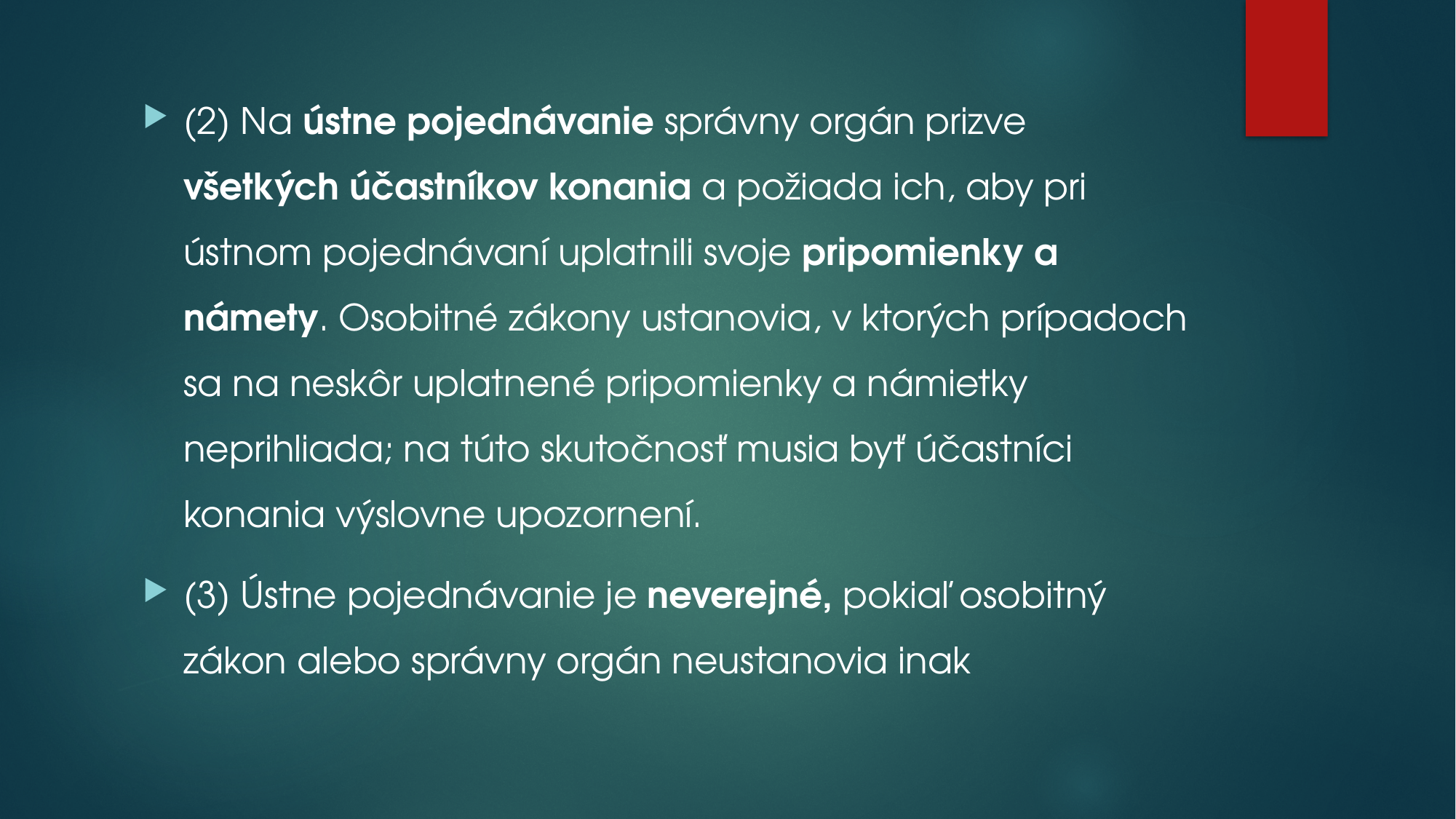

(2) Na ústne pojednávanie správny orgán prizve všetkých účastníkov konania a požiada ich, aby pri ústnom pojednávaní uplatnili svoje pripomienky a námety. Osobitné zákony ustanovia, v ktorých prípadoch sa na neskôr uplatnené pripomienky a námietky neprihliada; na túto skutočnosť musia byť účastníci konania výslovne upozornení.
(3) Ústne pojednávanie je neverejné, pokiaľ osobitný zákon alebo správny orgán neustanovia inak